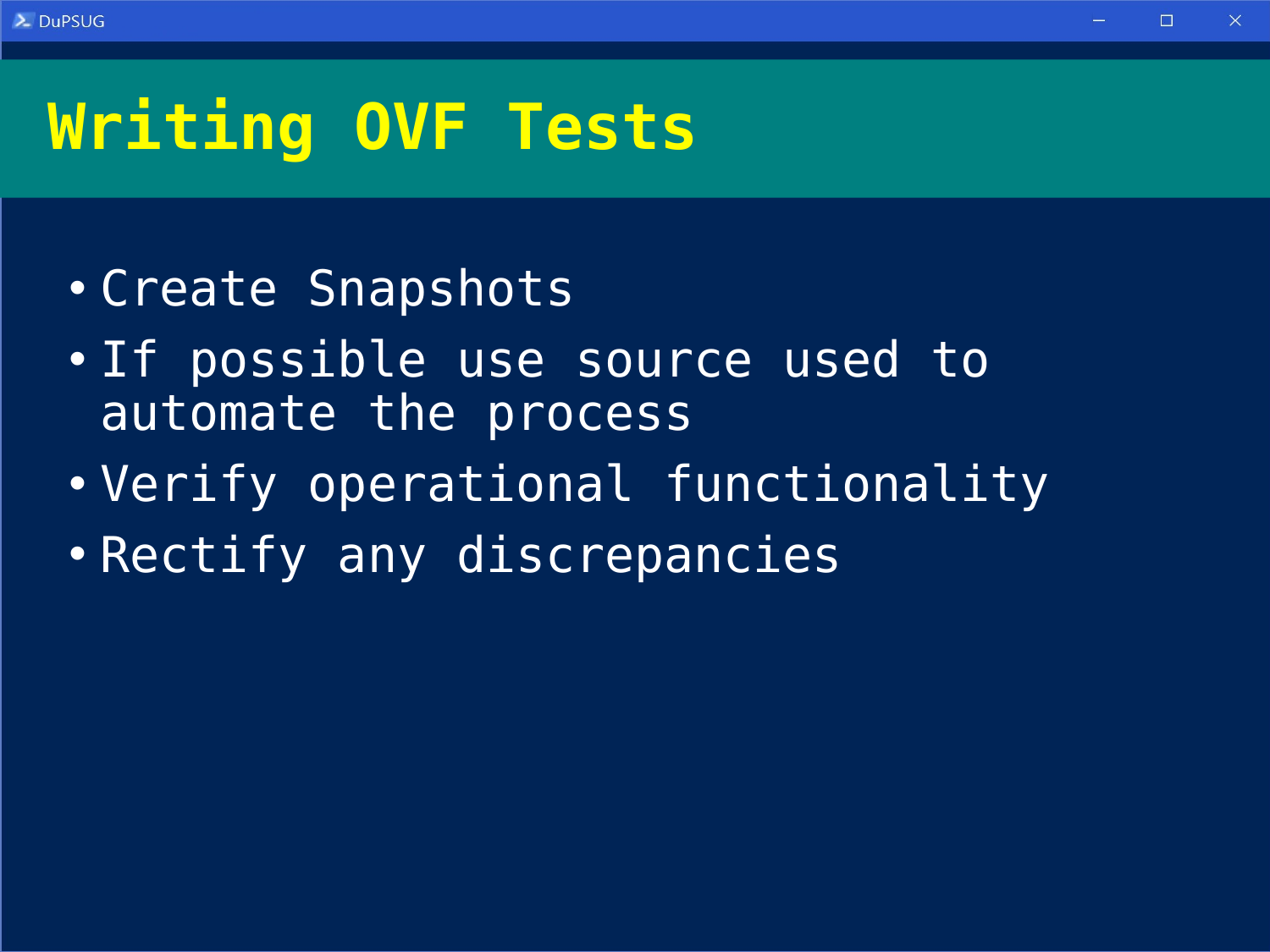

# Writing OVF Tests

Create Snapshots
If possible use source used to automate the process
Verify operational functionality
Rectify any discrepancies